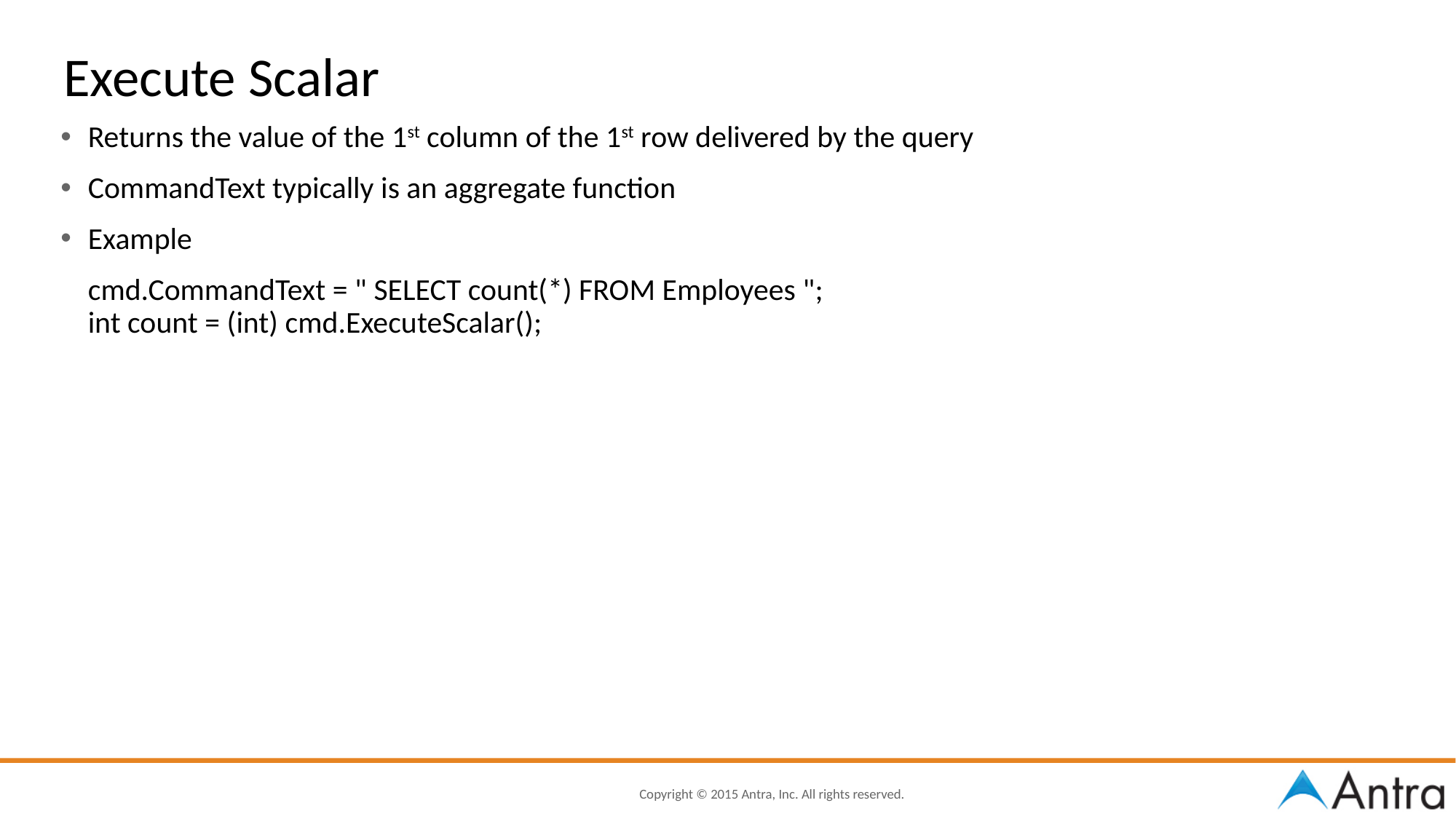

# Execute Scalar
Returns the value of the 1st column of the 1st row delivered by the query
CommandText typically is an aggregate function
Example
	cmd.CommandText = " SELECT count(*) FROM Employees ";
int count = (int) cmd.ExecuteScalar();